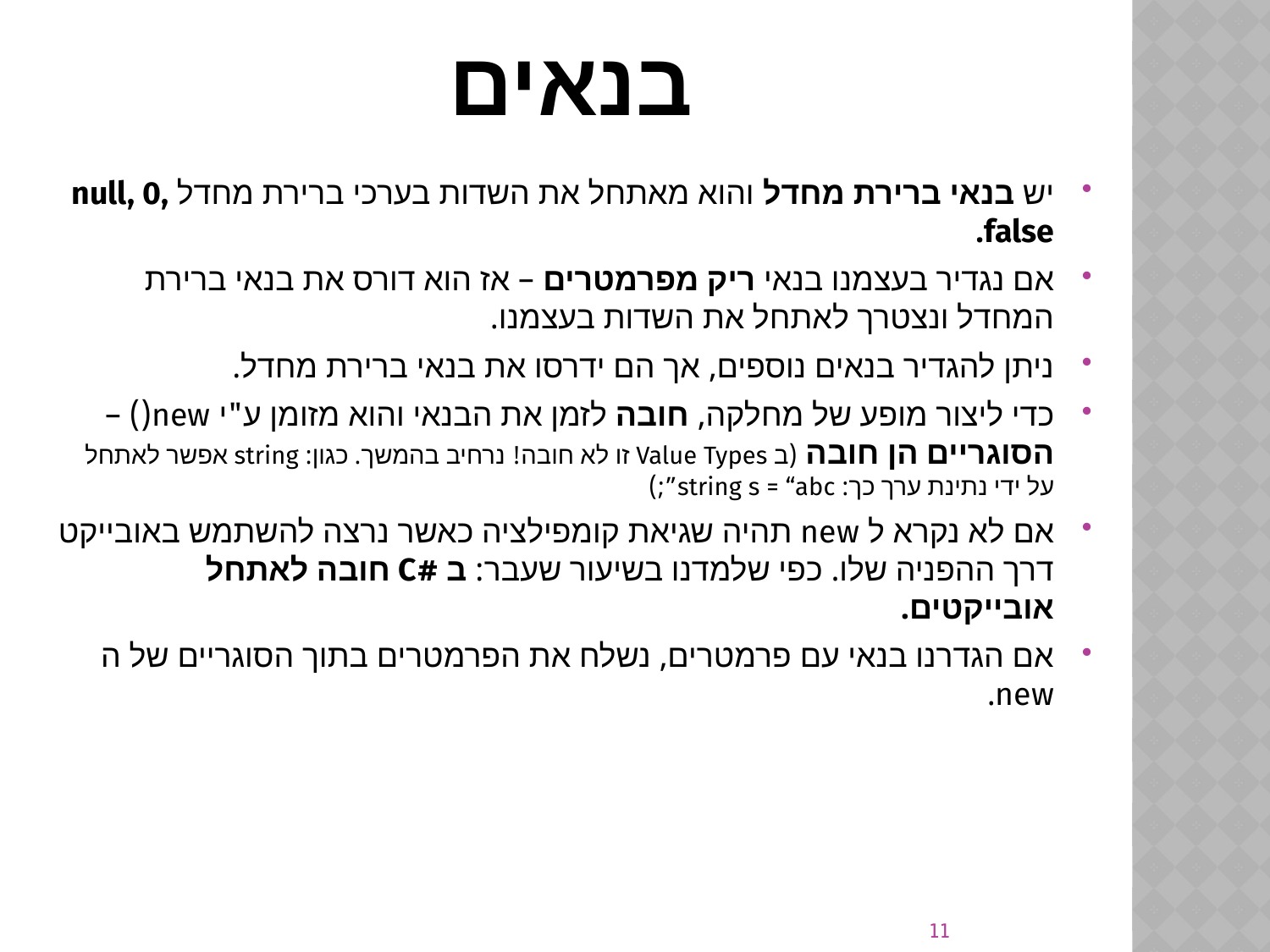

# בנאים
יש בנאי ברירת מחדל והוא מאתחל את השדות בערכי ברירת מחדל null, 0, false.
אם נגדיר בעצמנו בנאי ריק מפרמטרים – אז הוא דורס את בנאי ברירת המחדל ונצטרך לאתחל את השדות בעצמנו.
ניתן להגדיר בנאים נוספים, אך הם ידרסו את בנאי ברירת מחדל.
כדי ליצור מופע של מחלקה, חובה לזמן את הבנאי והוא מזומן ע"י new() – הסוגריים הן חובה (ב Value Types זו לא חובה! נרחיב בהמשך. כגון: string אפשר לאתחל על ידי נתינת ערך כך: string s = “abc”;)
אם לא נקרא ל new תהיה שגיאת קומפילציה כאשר נרצה להשתמש באובייקט דרך ההפניה שלו. כפי שלמדנו בשיעור שעבר: ב #C חובה לאתחל אובייקטים.
אם הגדרנו בנאי עם פרמטרים, נשלח את הפרמטרים בתוך הסוגריים של ה new.
11